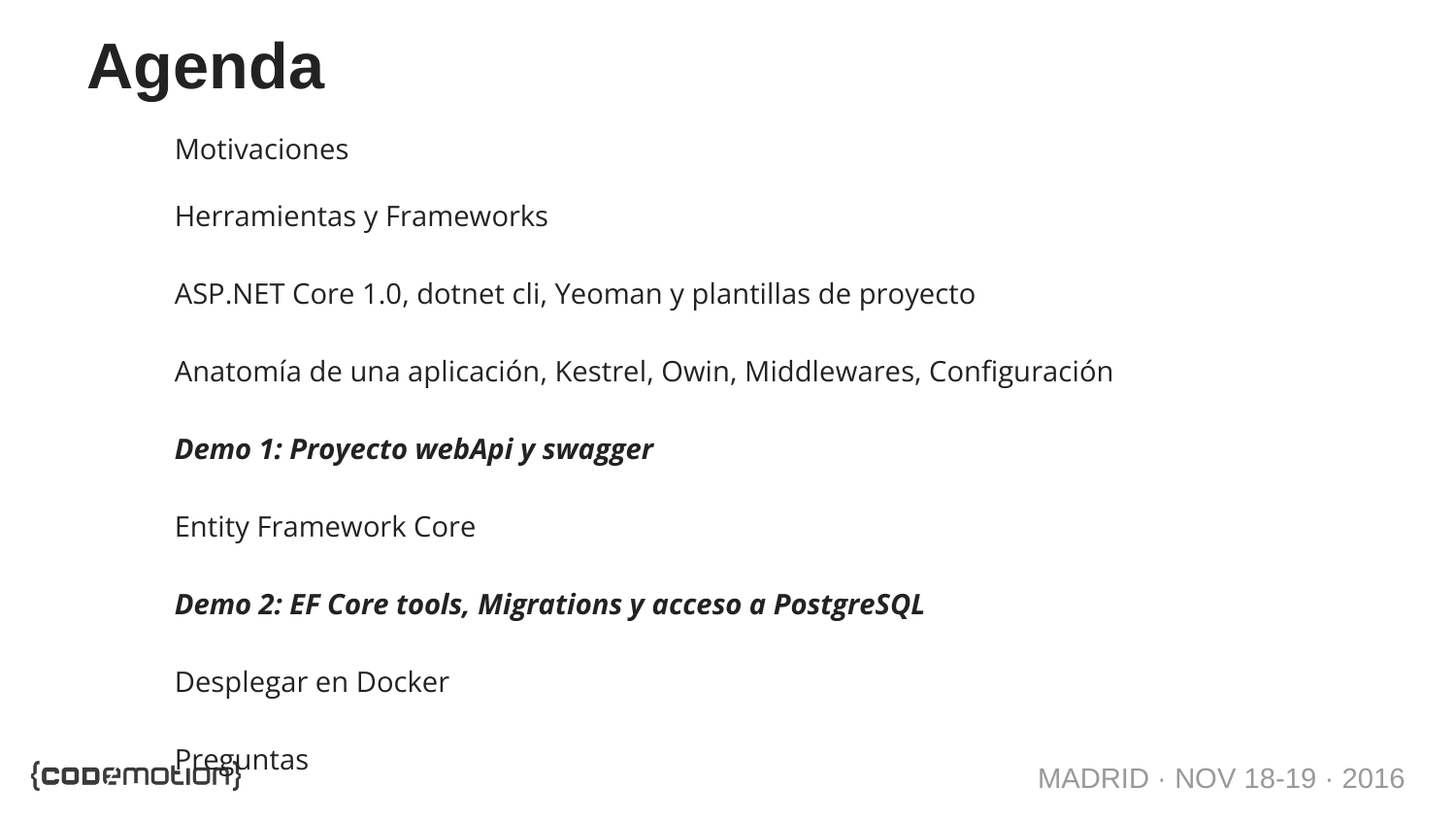

Agenda
Motivaciones

Herramientas y Frameworks

ASP.NET Core 1.0, dotnet cli, Yeoman y plantillas de proyecto

Anatomía de una aplicación, Kestrel, Owin, Middlewares, Configuración

Demo 1: Proyecto webApi y swagger

Entity Framework Core

Demo 2: EF Core tools, Migrations y acceso a PostgreSQL

Desplegar en Docker

Preguntas